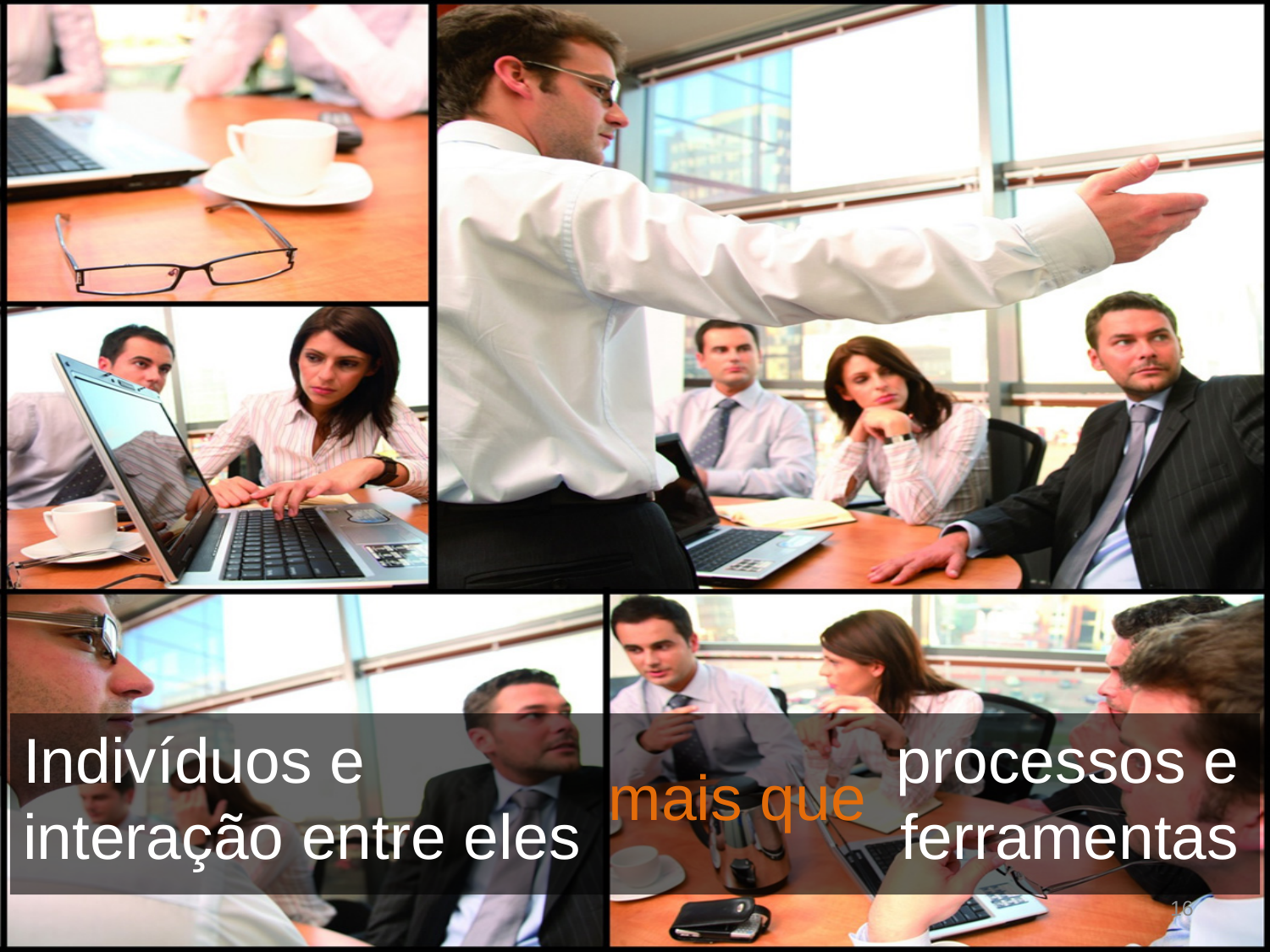

Indivíduos e
interação entre eles
processos e
ferramentas
mais que
16